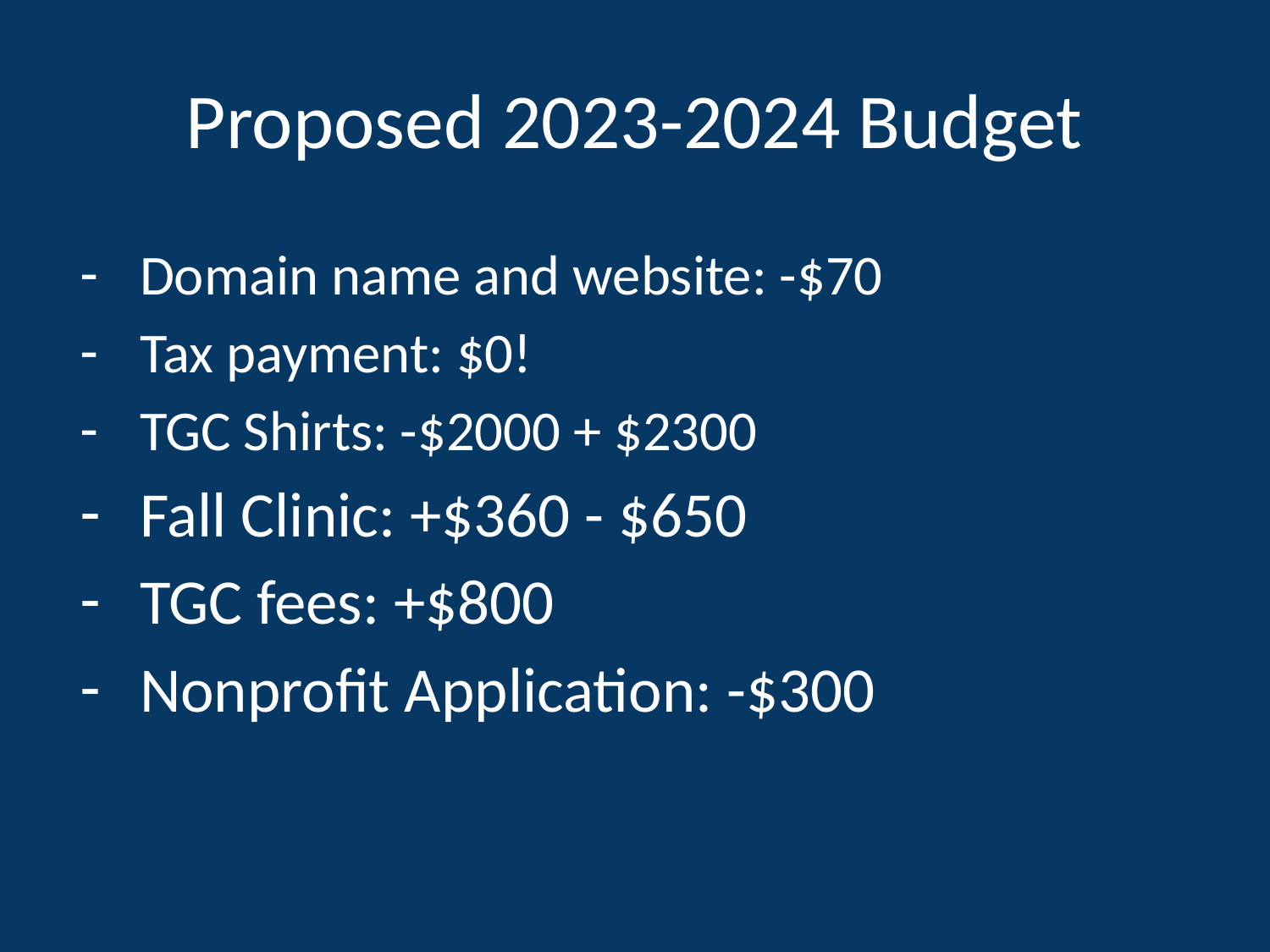

# Proposed 2023-2024 Budget
Domain name and website: -$70
Tax payment: $0!
TGC Shirts: -$2000 + $2300
Fall Clinic: +$360 - $650
TGC fees: +$800
Nonprofit Application: -$300